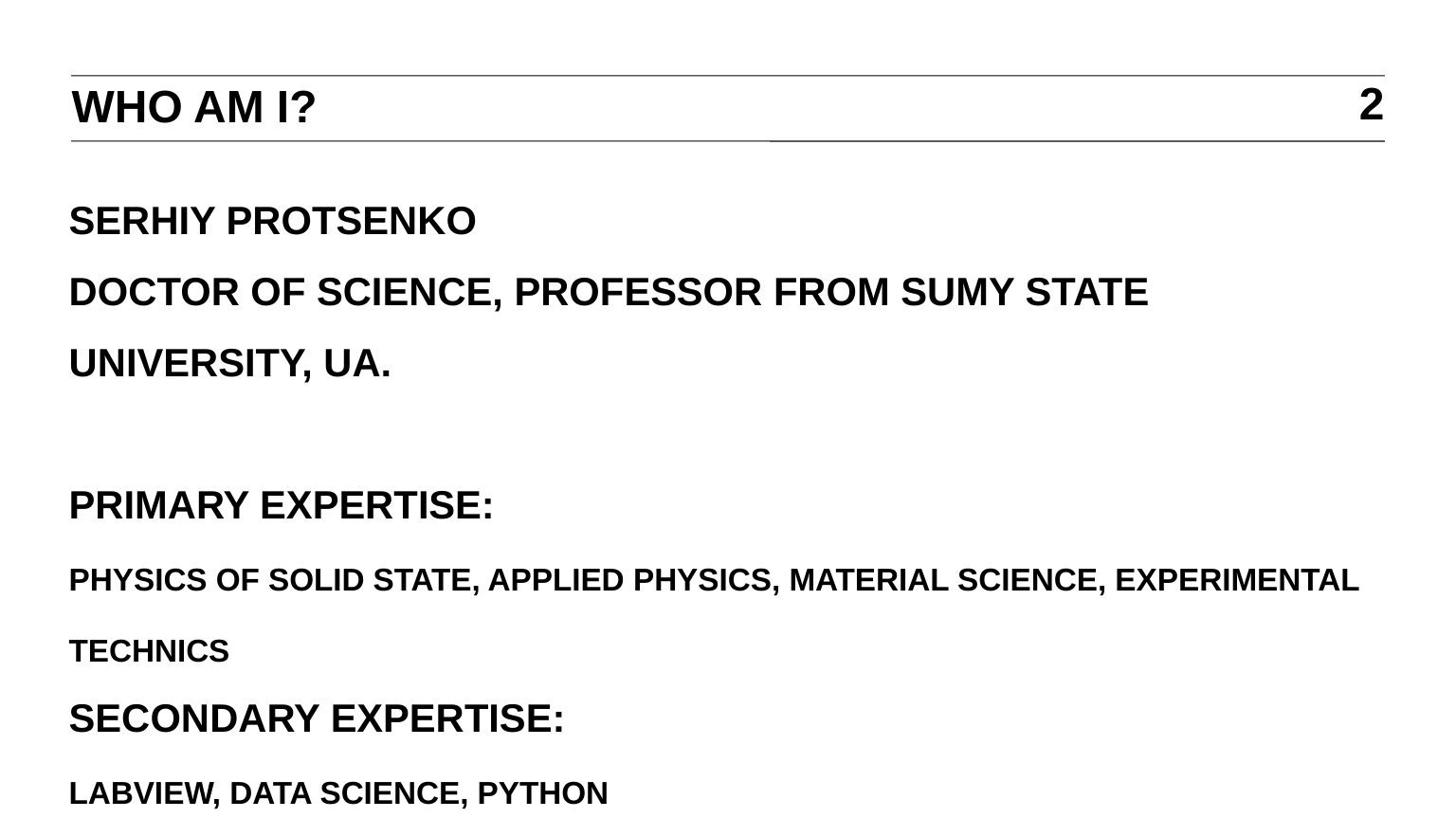

Who Am I?
2
# Serhiy Protsenko Doctor of Science, Professor from Sumy state university, ua. Primary Expertise: Physics of solid state, applied physics, material science, experimental technics Secondary Expertise: Labview, data science, python